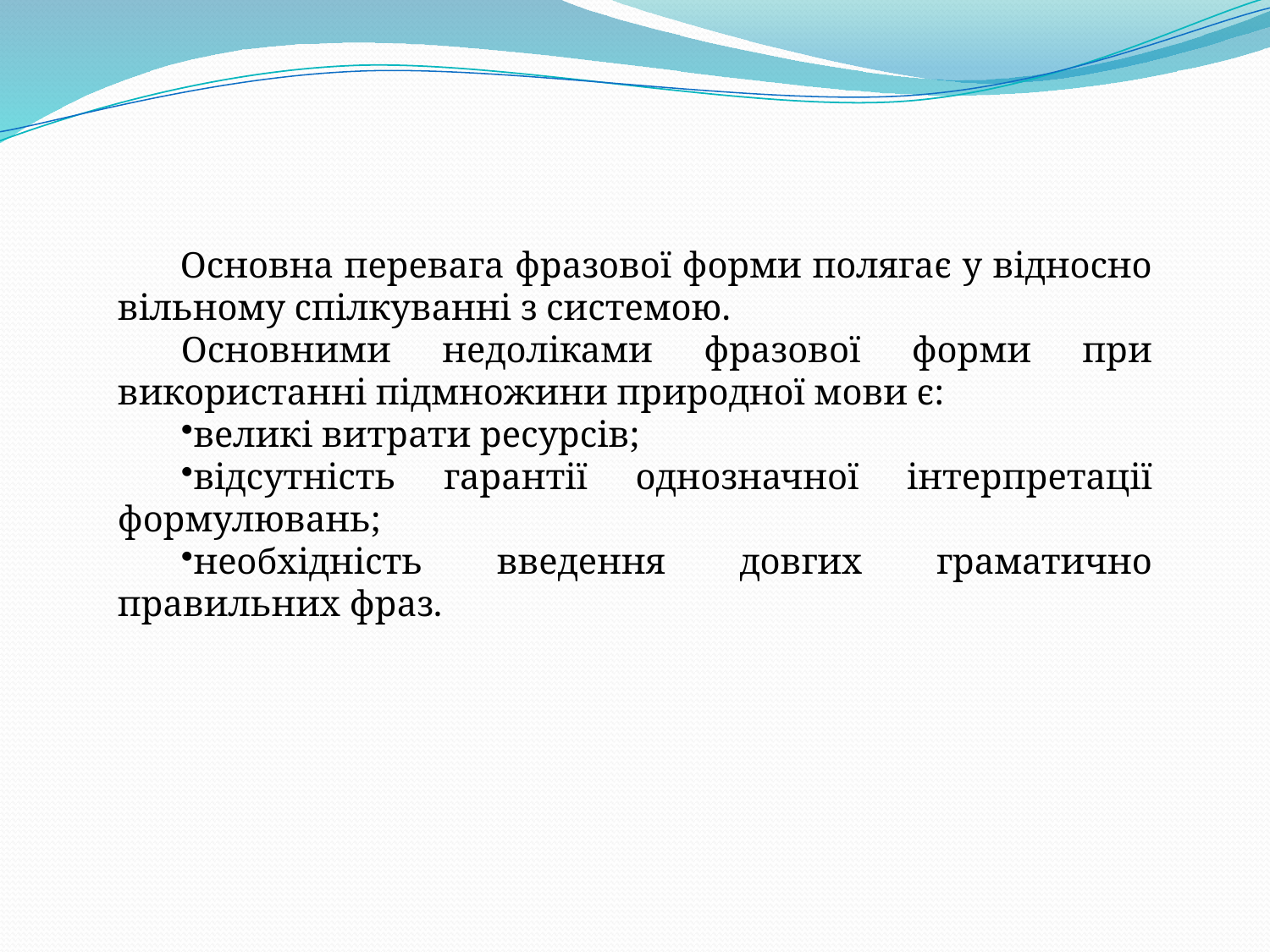

Основна перевага фразової форми полягає у відносно вільному спілкуванні з системою.
Основними недоліками фразової форми при використанні підмножини природної мови є:
великі витрати ресурсів;
відсутність гарантії однозначної інтерпретації формулювань;
необхідність введення довгих граматично правильних фраз.